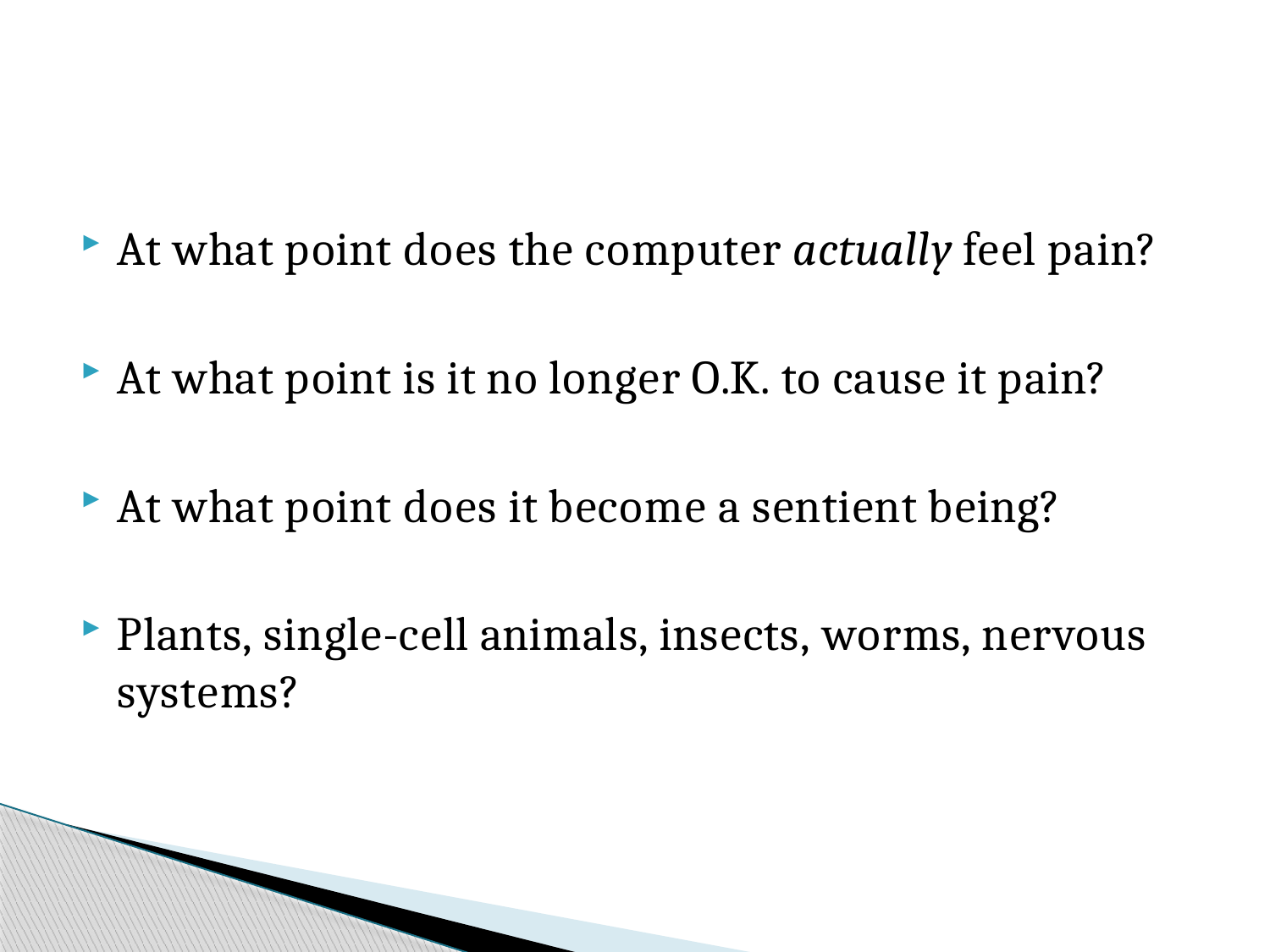

#
At what point does the computer actually feel pain?

At what point is it no longer O.K. to cause it pain?

At what point does it become a sentient being?

Plants, single-cell animals, insects, worms, nervous systems?